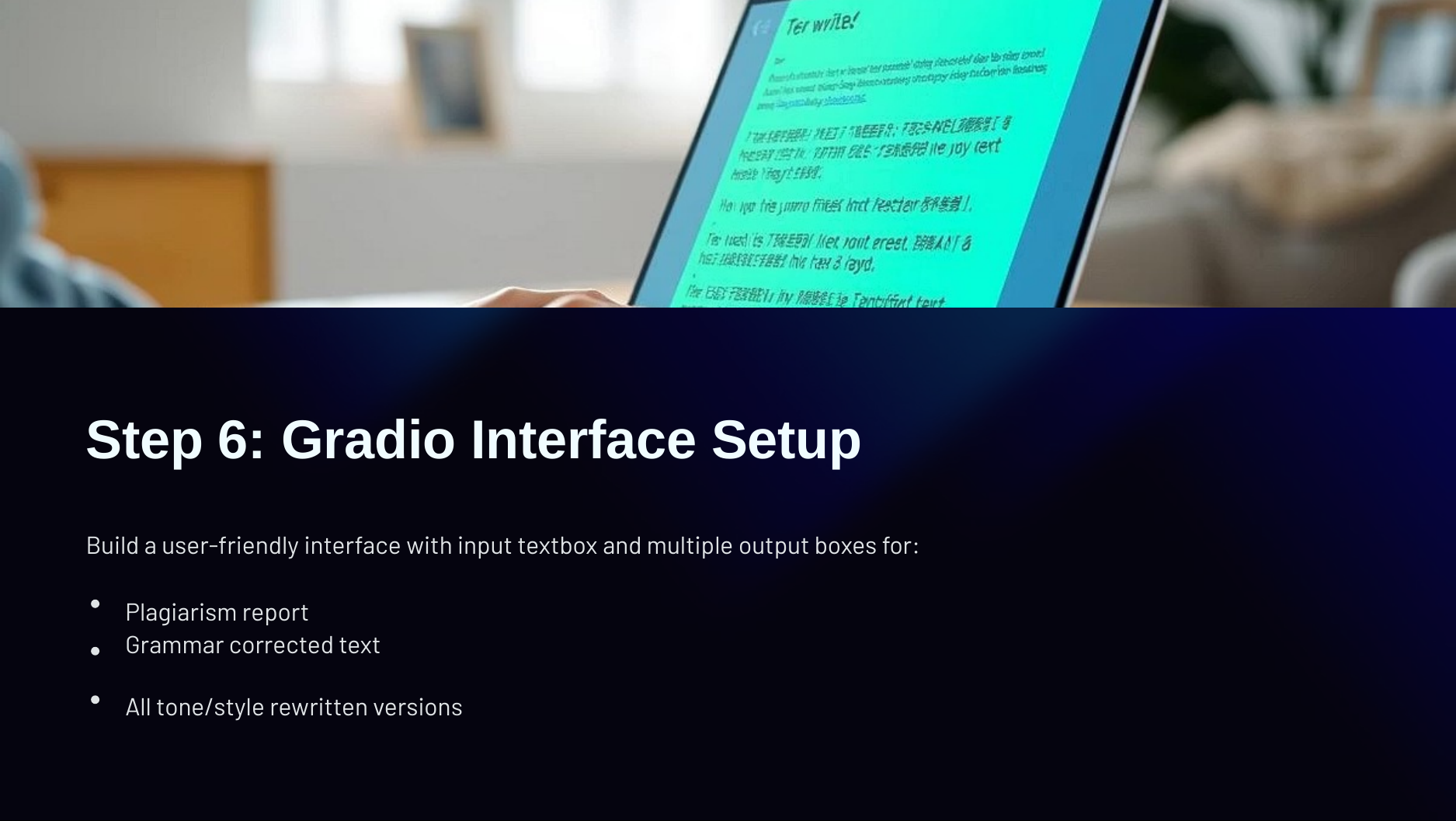

Step 6: Gradio Interface Setup
Build a user-friendly interface with input textbox and multiple output boxes for:

Plagiarism report
Grammar corrected text
All tone/style rewritten versions